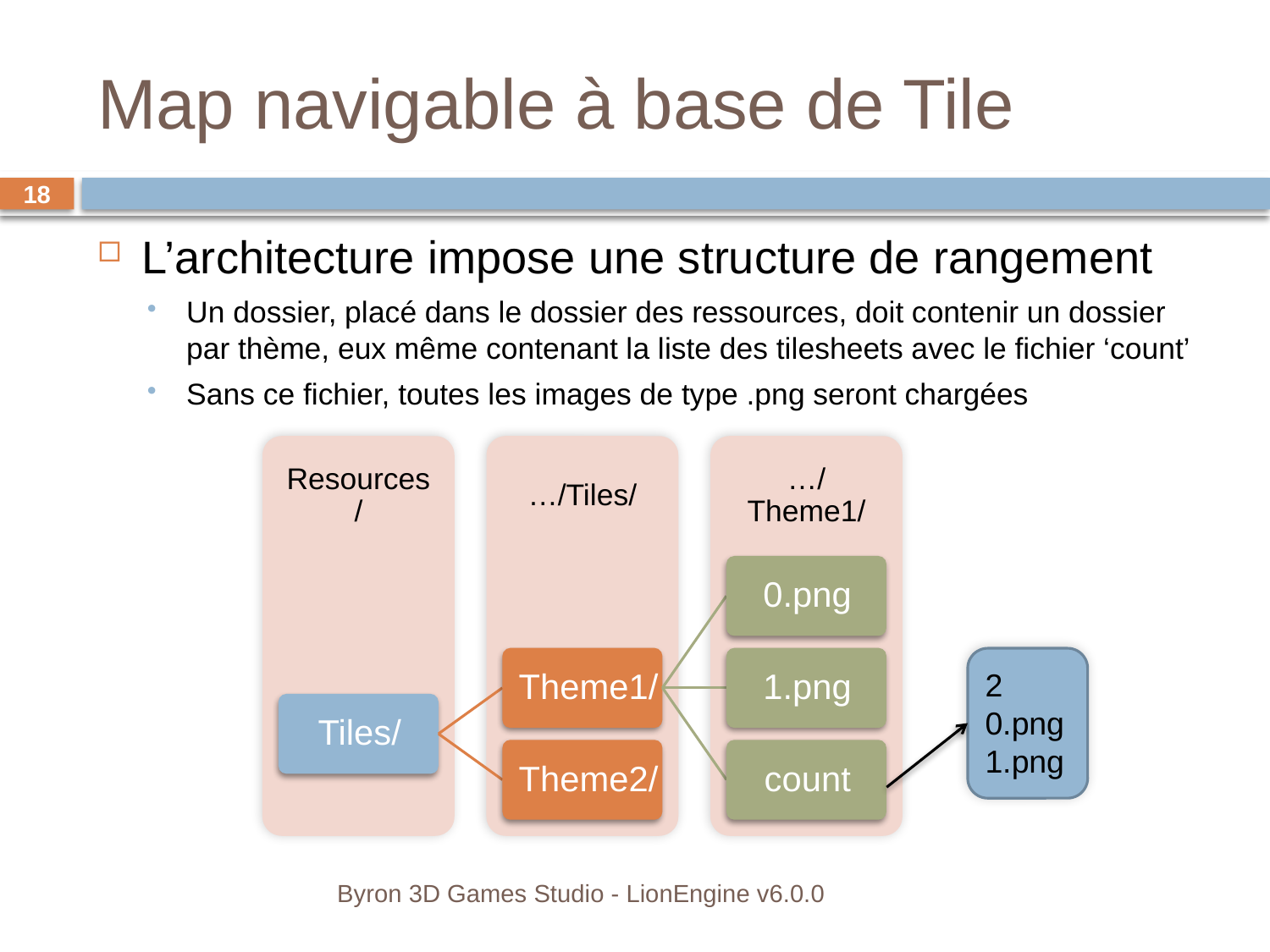

# Map navigable à base de Tile
18
L’architecture impose une structure de rangement
Un dossier, placé dans le dossier des ressources, doit contenir un dossier par thème, eux même contenant la liste des tilesheets avec le fichier ‘count’
Sans ce fichier, toutes les images de type .png seront chargées

…/Theme1/
…/Tiles/
Resources/
Tiles/

 Theme1/

0.png

1.png

count

 Theme2/

2
0.png
1.png
Byron 3D Games Studio - LionEngine v6.0.0